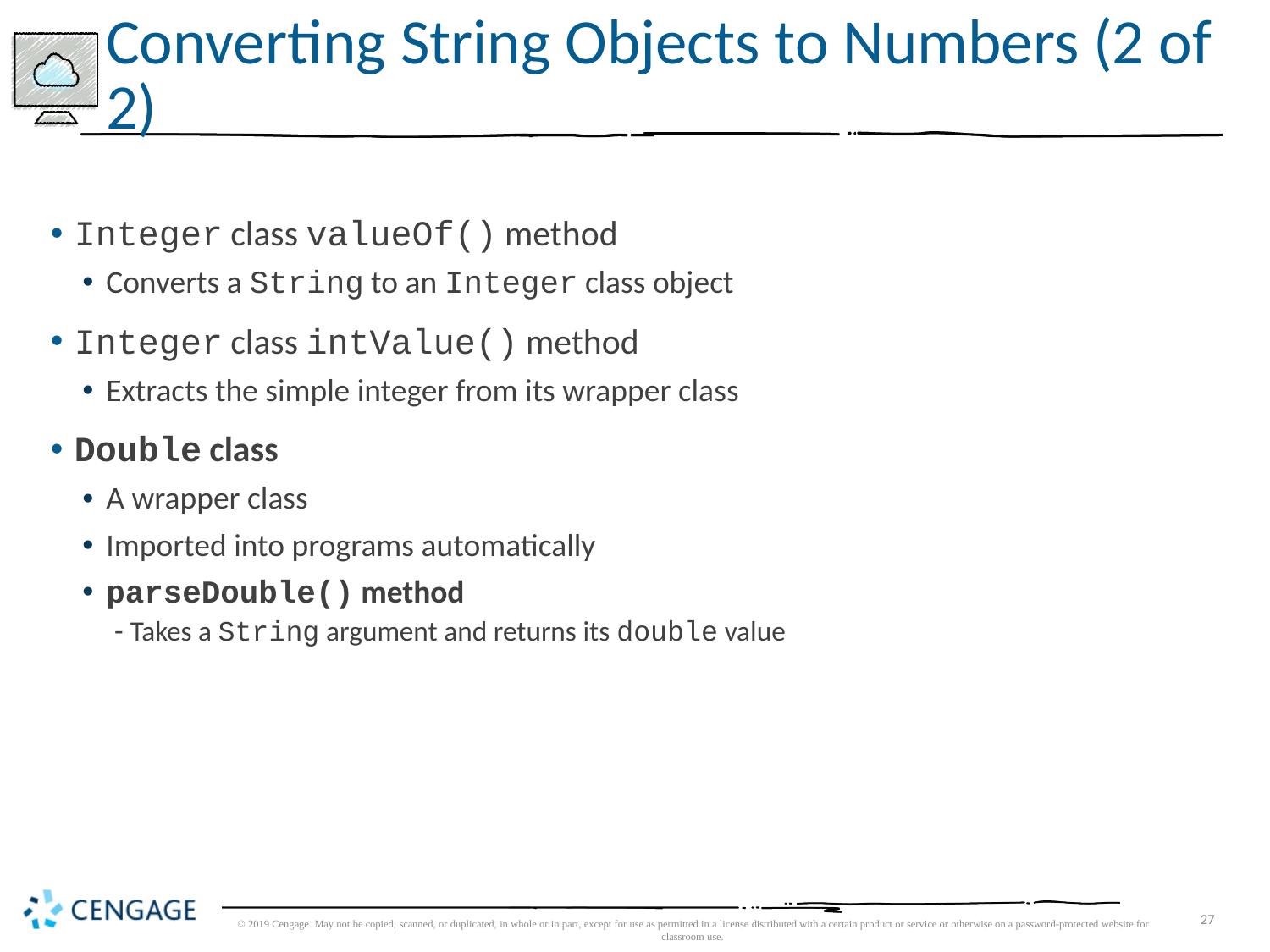

# Converting String Objects to Numbers (2 of 2)
Integer class valueOf() method
Converts a String to an Integer class object
Integer class intValue() method
Extracts the simple integer from its wrapper class
Double class
A wrapper class
Imported into programs automatically
parseDouble() method
Takes a String argument and returns its double value
© 2019 Cengage. May not be copied, scanned, or duplicated, in whole or in part, except for use as permitted in a license distributed with a certain product or service or otherwise on a password-protected website for classroom use.